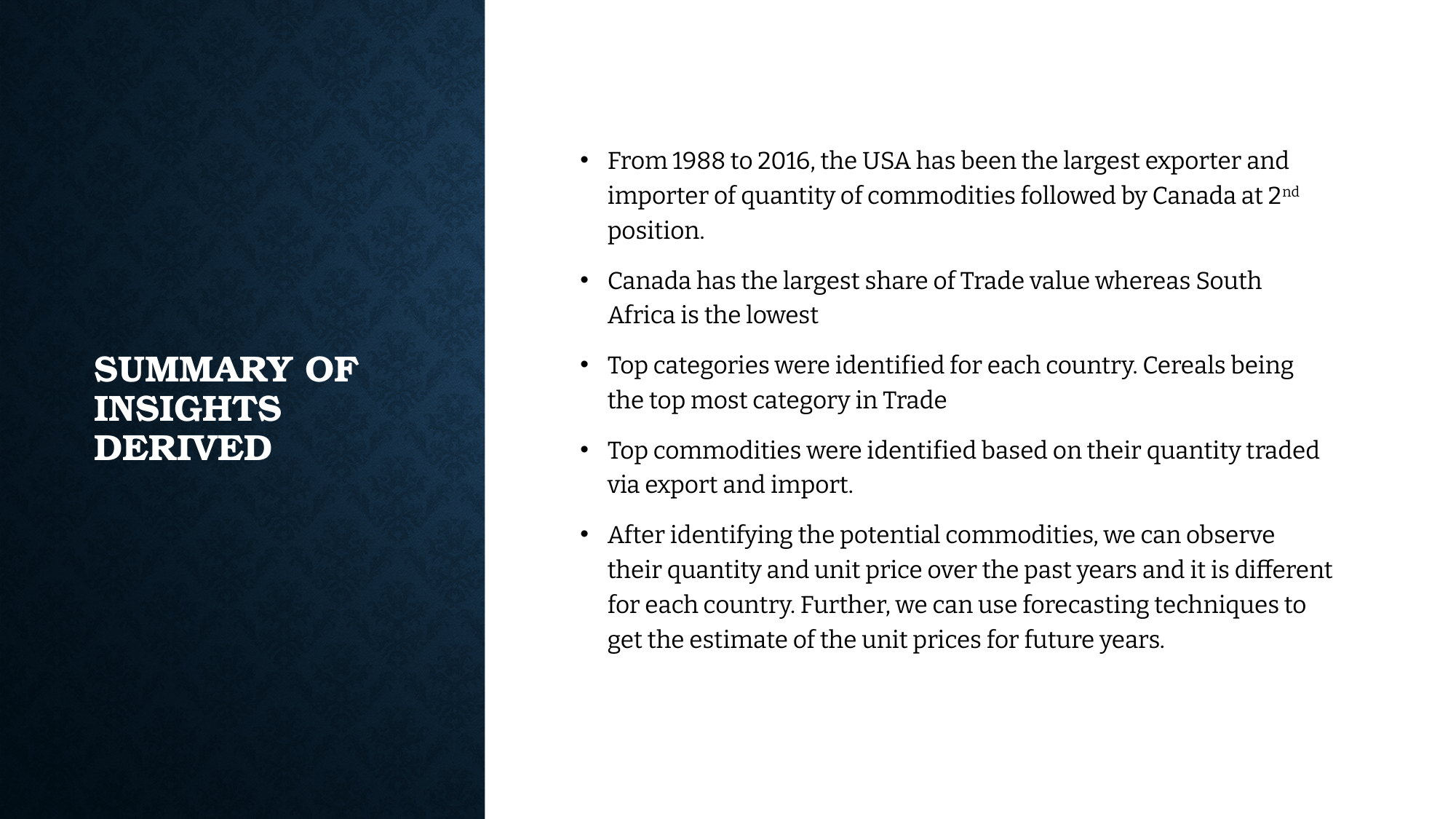

# Summary Of Insights Derived
From 1988 to 2016, the USA has been the largest exporter and importer of quantity of commodities followed by Canada at 2nd position.
Canada has the largest share of Trade value whereas South Africa is the lowest
Top categories were identified for each country. Cereals being the top most category in Trade
Top commodities were identified based on their quantity traded via export and import.
After identifying the potential commodities, we can observe their quantity and unit price over the past years and it is different for each country. Further, we can use forecasting techniques to get the estimate of the unit prices for future years.